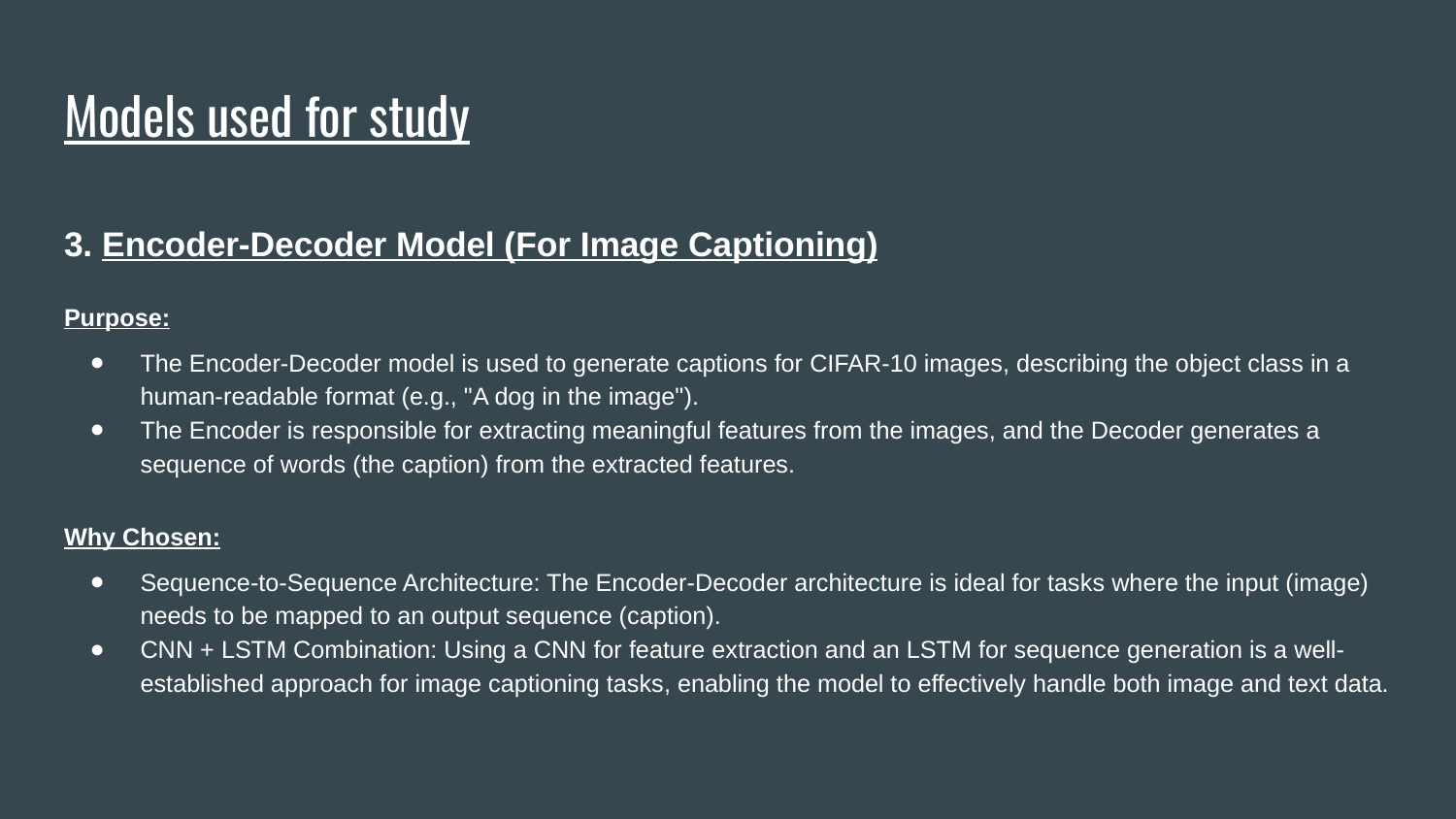

# Models used for study
3. Encoder-Decoder Model (For Image Captioning)
Purpose:
The Encoder-Decoder model is used to generate captions for CIFAR-10 images, describing the object class in a human-readable format (e.g., "A dog in the image").
The Encoder is responsible for extracting meaningful features from the images, and the Decoder generates a sequence of words (the caption) from the extracted features.
Why Chosen:
Sequence-to-Sequence Architecture: The Encoder-Decoder architecture is ideal for tasks where the input (image) needs to be mapped to an output sequence (caption).
CNN + LSTM Combination: Using a CNN for feature extraction and an LSTM for sequence generation is a well-established approach for image captioning tasks, enabling the model to effectively handle both image and text data.